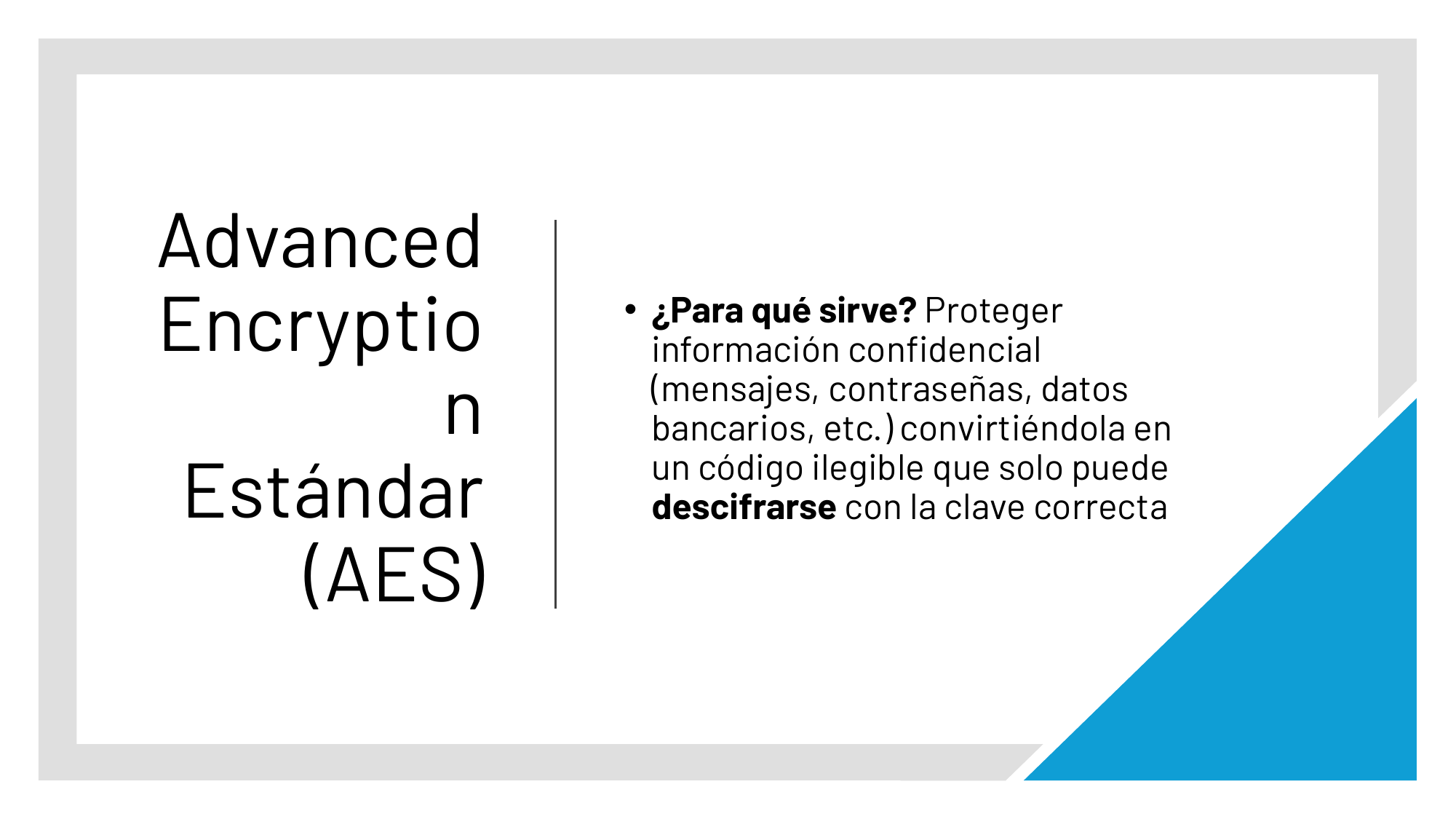

# Advanced Encryption Estándar (AES)
¿Para qué sirve? Proteger información confidencial (mensajes, contraseñas, datos bancarios, etc.) convirtiéndola en un código ilegible que solo puede descifrarse con la clave correcta